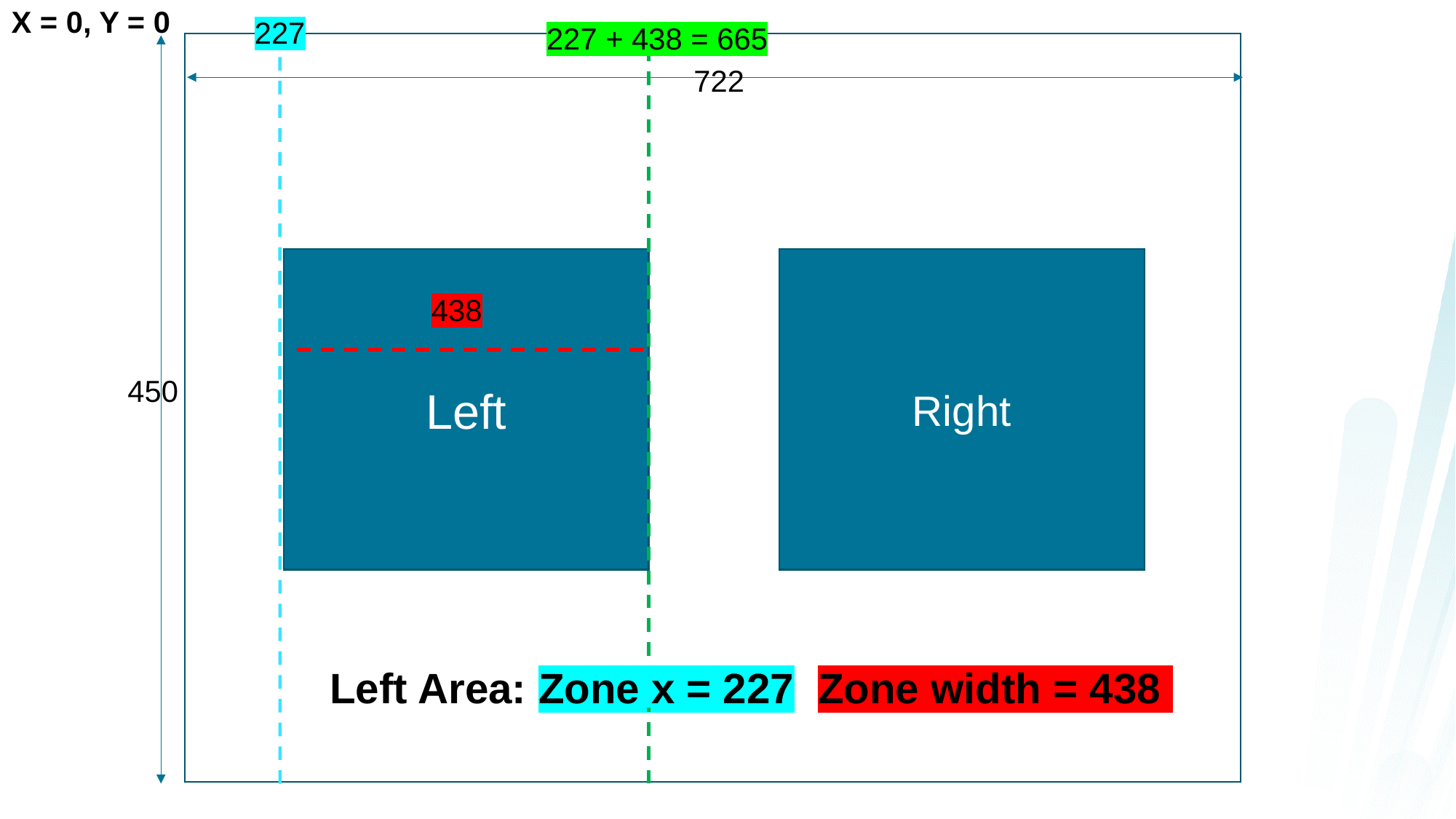

X = 0, Y = 0
227
227 + 438 = 665

722
Left
Right
438
450
Left Area: Zone x = 227  Zone width = 438